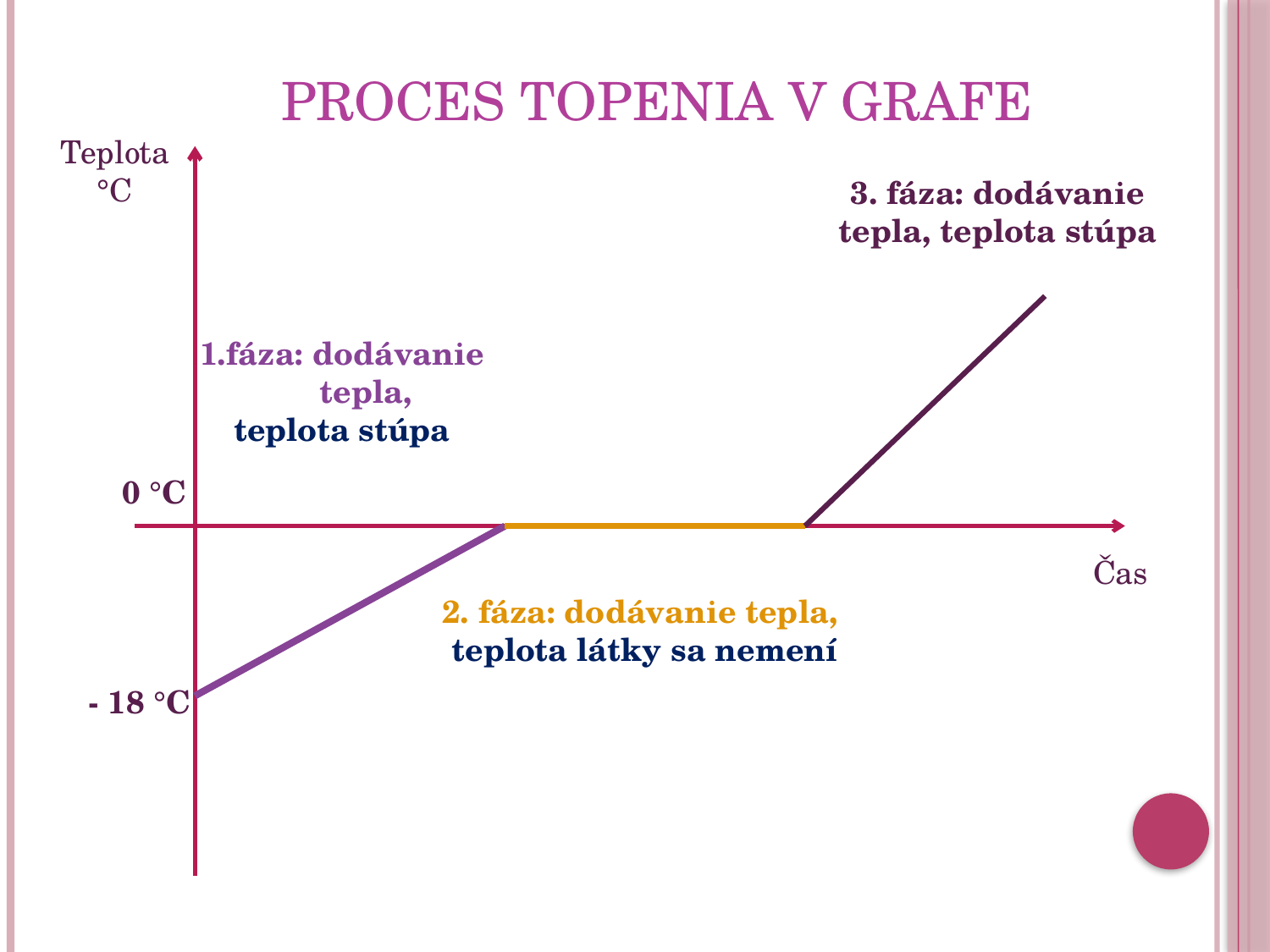

# Proces topenia v grafe
Teplota °C

3. fáza: dodávanie tepla, teplota stúpa
1.fáza: dodávanie tepla,
teplota stúpa
0 °C
Čas
2. fáza: dodávanie tepla,
teplota látky sa nemení
- 18 °C